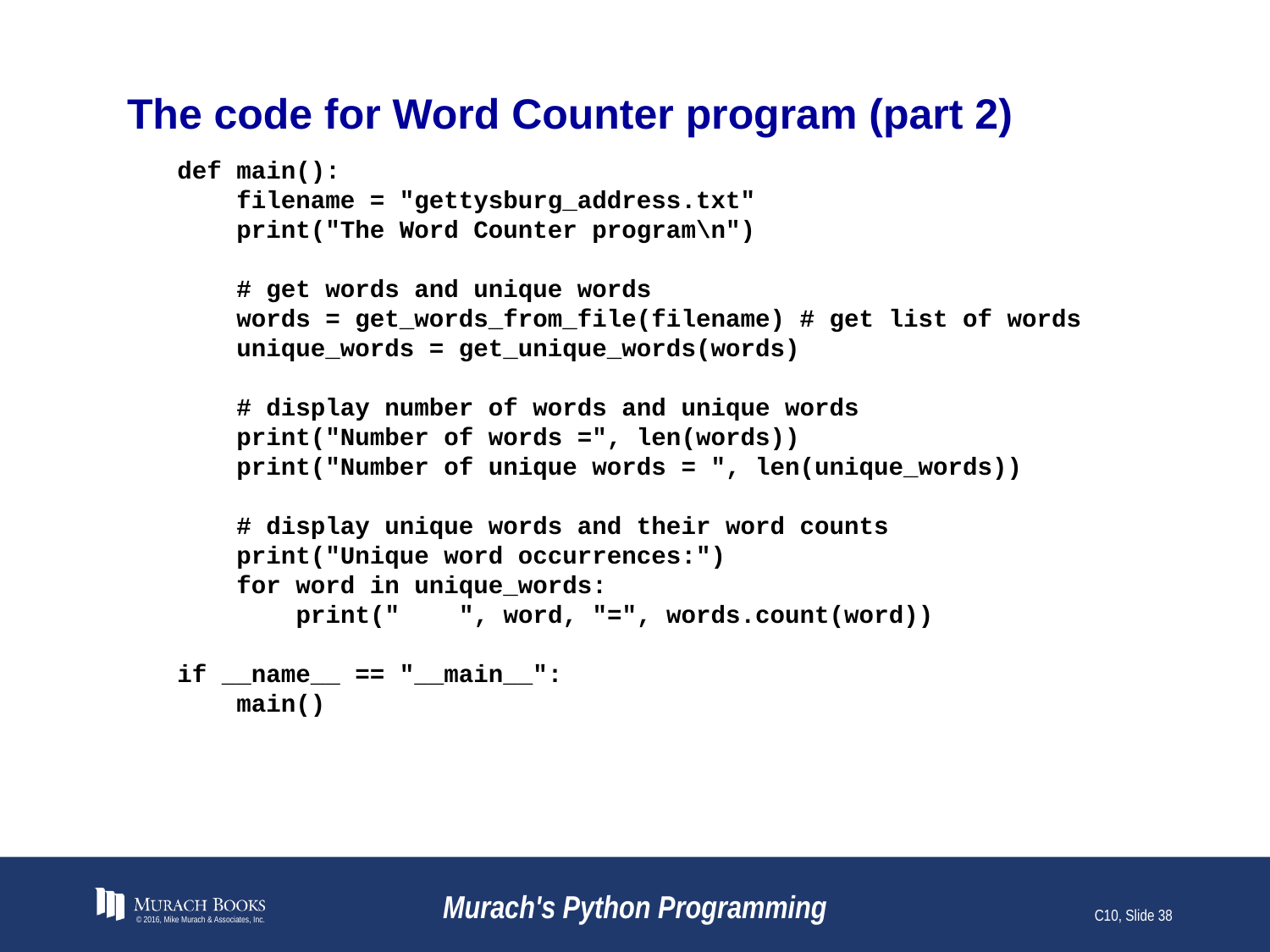

# The code for Word Counter program (part 2)
def main():
    filename = "gettysburg_address.txt"
    print("The Word Counter program\n")

    # get words and unique words
    words = get_words_from_file(filename) # get list of words
    unique_words = get_unique_words(words)

    # display number of words and unique words
    print("Number of words =", len(words))
    print("Number of unique words = ", len(unique_words))

    # display unique words and their word counts
    print("Unique word occurrences:")
    for word in unique_words:
        print("    ", word, "=", words.count(word))

if __name__ == "__main__":
    main()

© 2016, Mike Murach & Associates, Inc.
Murach's Python Programming

C10, Slide 38